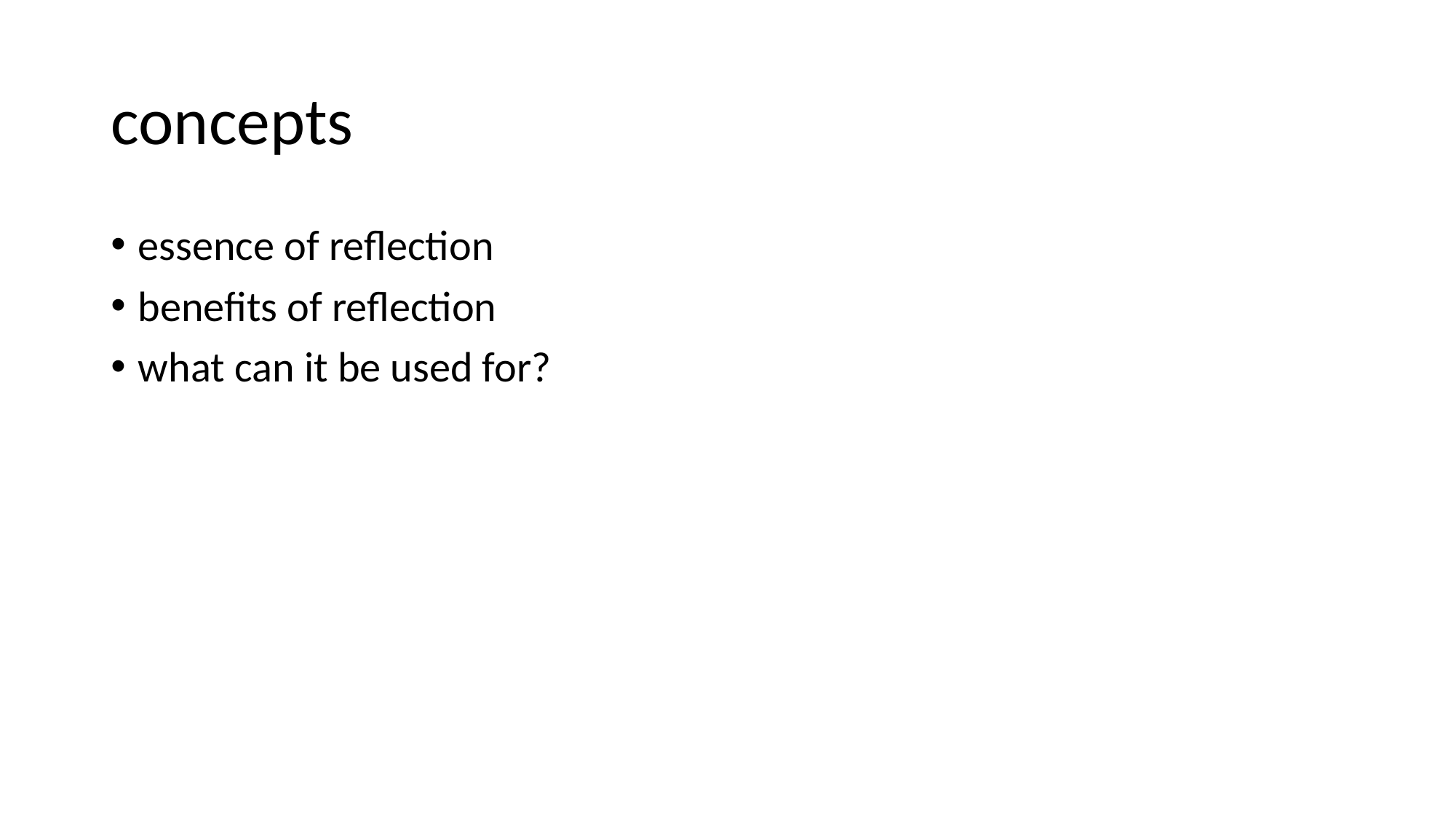

# concepts
essence of reflection
benefits of reflection
what can it be used for?